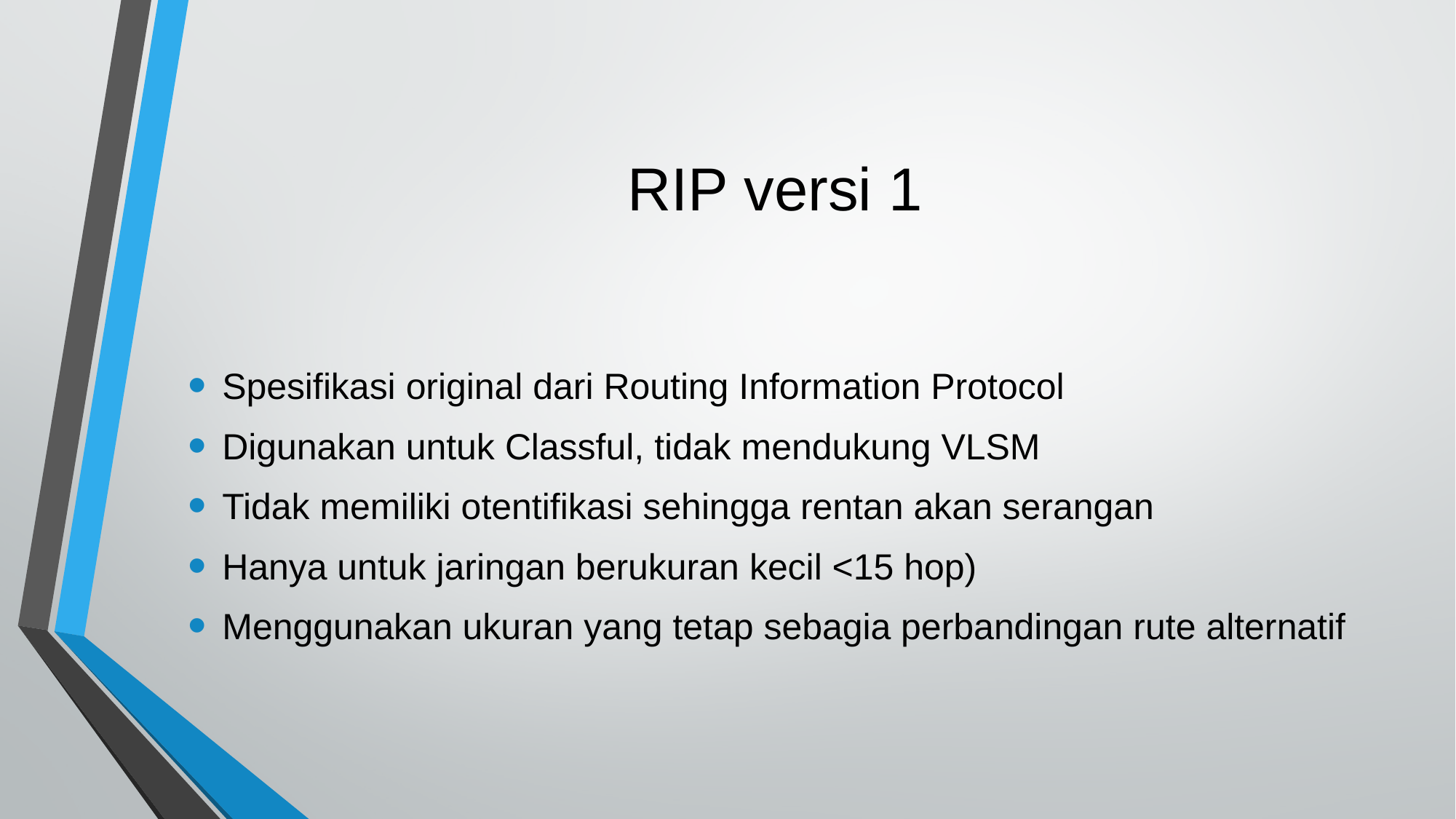

# RIP versi 1
Spesifikasi original dari Routing Information Protocol
Digunakan untuk Classful, tidak mendukung VLSM
Tidak memiliki otentifikasi sehingga rentan akan serangan
Hanya untuk jaringan berukuran kecil <15 hop)
Menggunakan ukuran yang tetap sebagia perbandingan rute alternatif